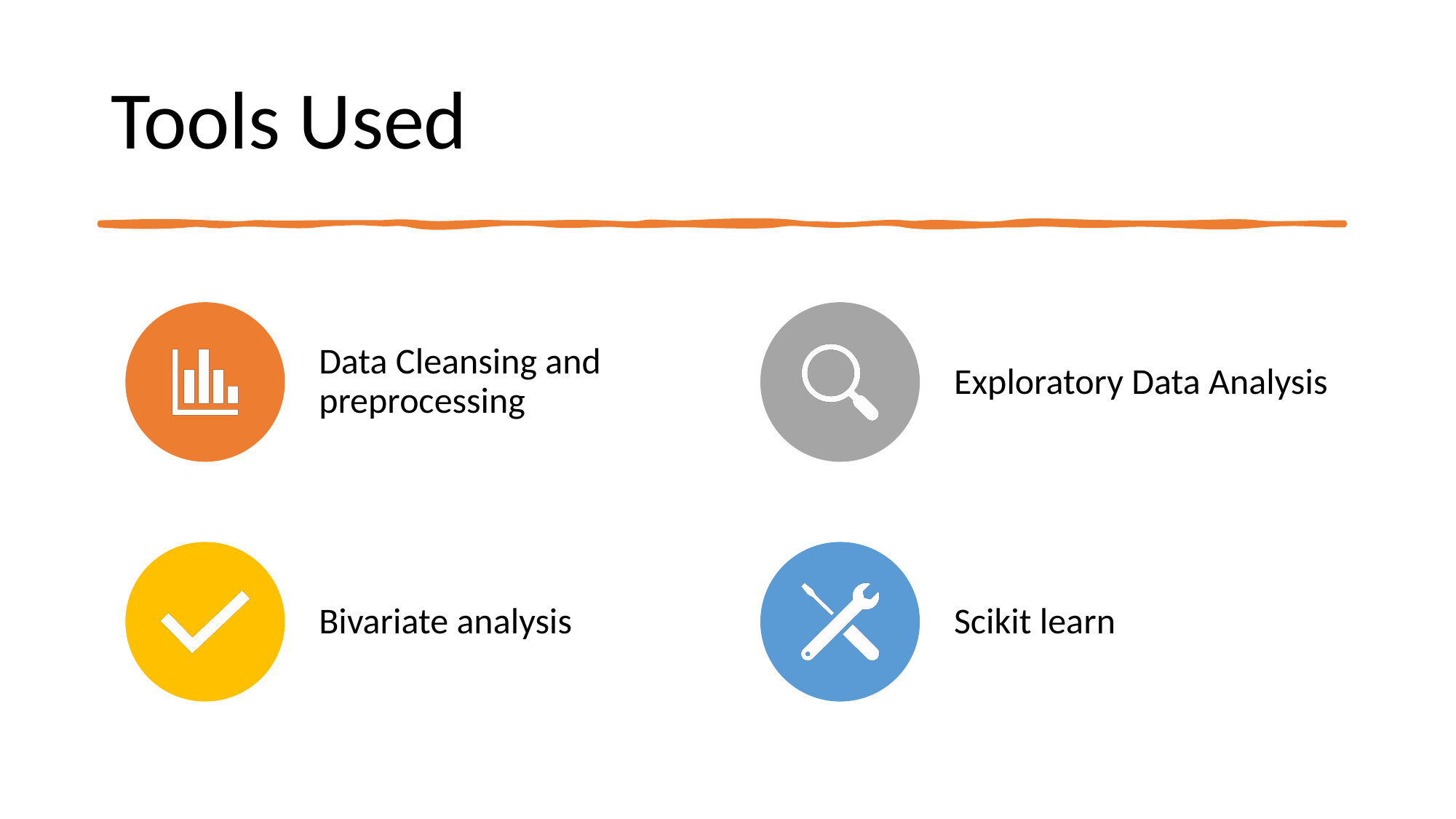

# Tools Used

Data Cleansing and preprocessing
Exploratory Data Analysis
Bivariate analysis
Scikit learn